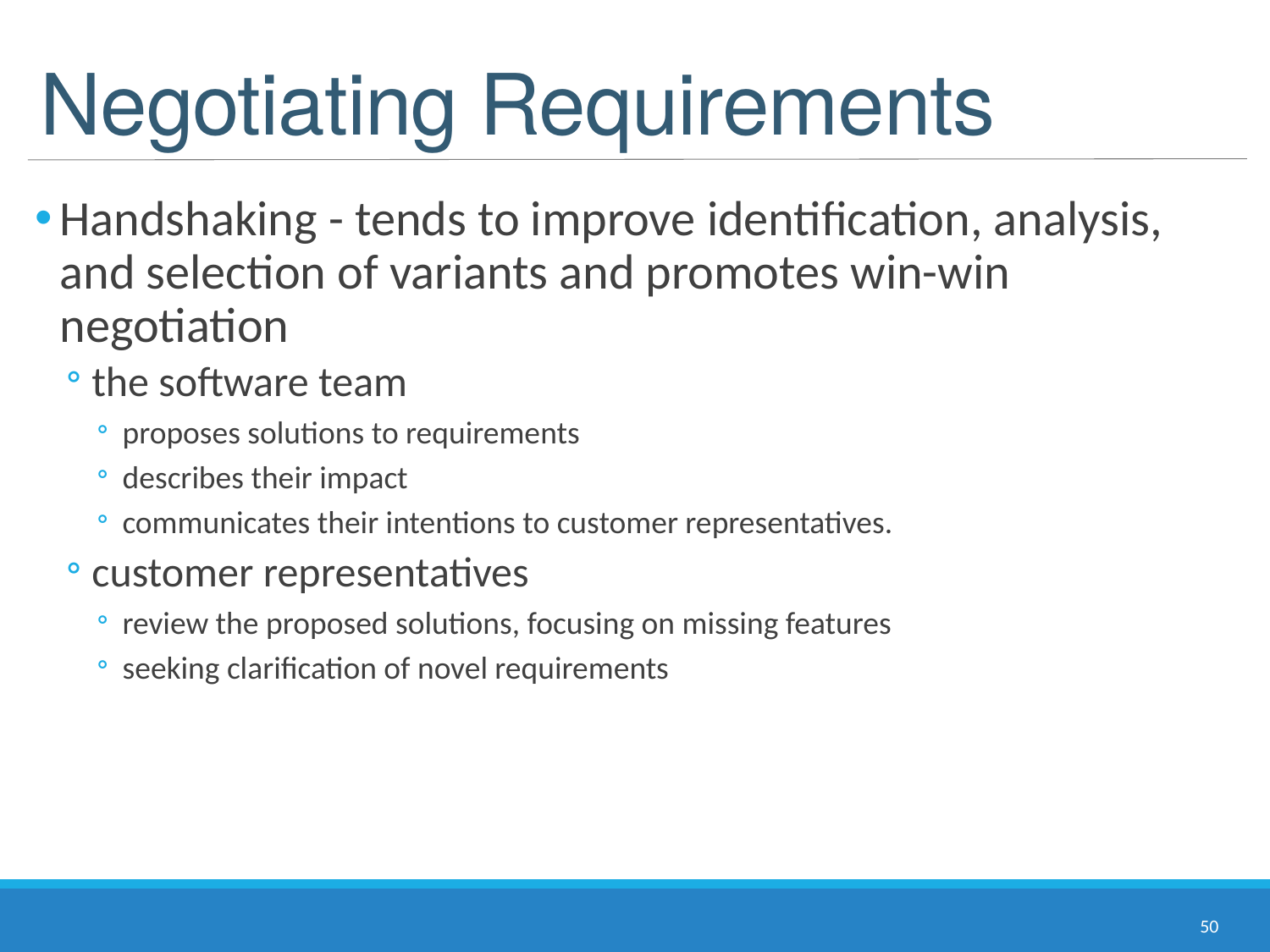

# Negotiating Requirements
Handshaking - tends to improve identification, analysis, and selection of variants and promotes win-win negotiation
the software team
proposes solutions to requirements
describes their impact
communicates their intentions to customer representatives.
customer representatives
review the proposed solutions, focusing on missing features
seeking clarification of novel requirements